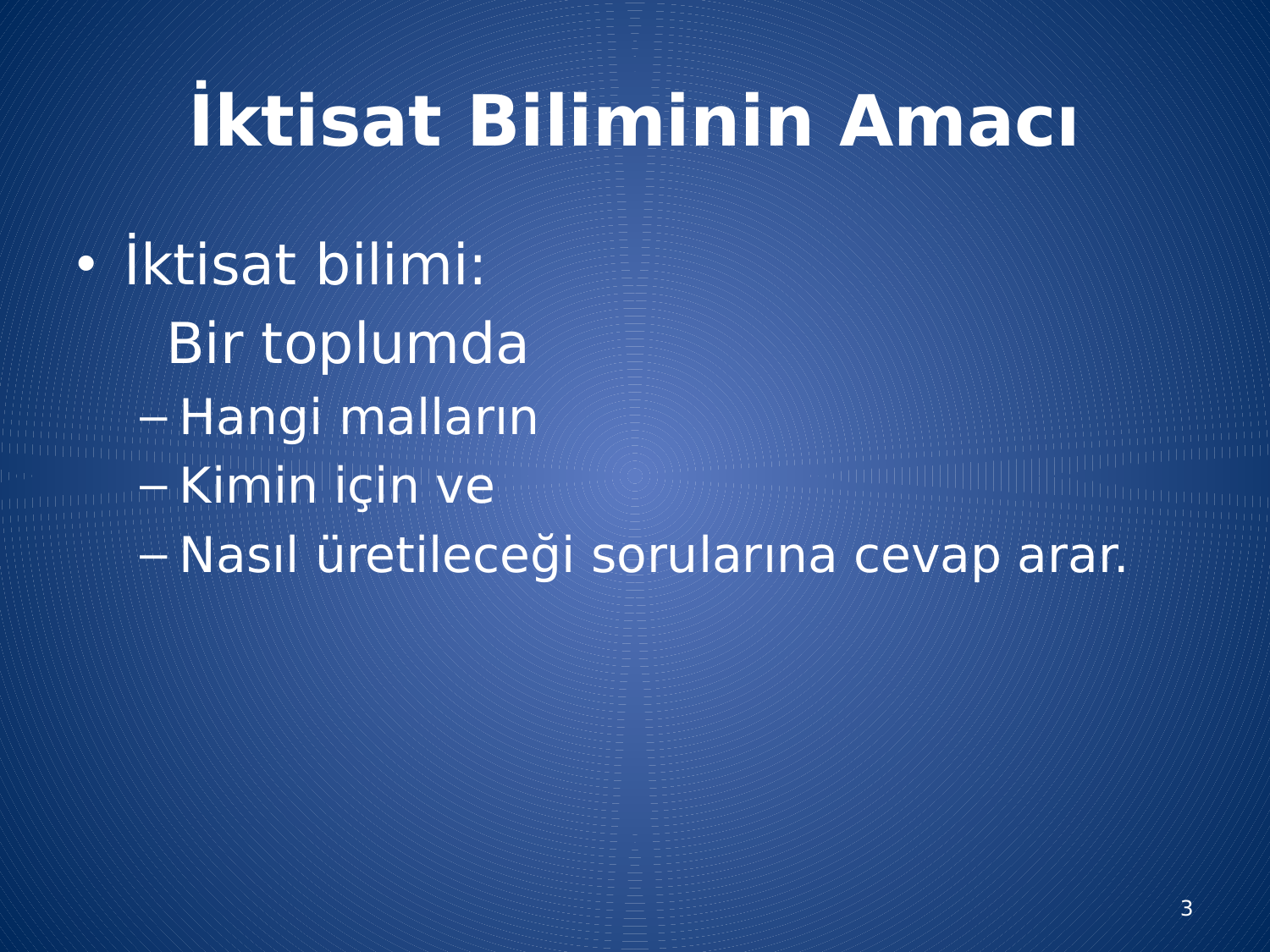

# İktisat Biliminin Amacı
İktisat bilimi:
     Bir toplumda
Hangi malların
Kimin için ve
Nasıl üretileceği sorularına cevap arar.

3